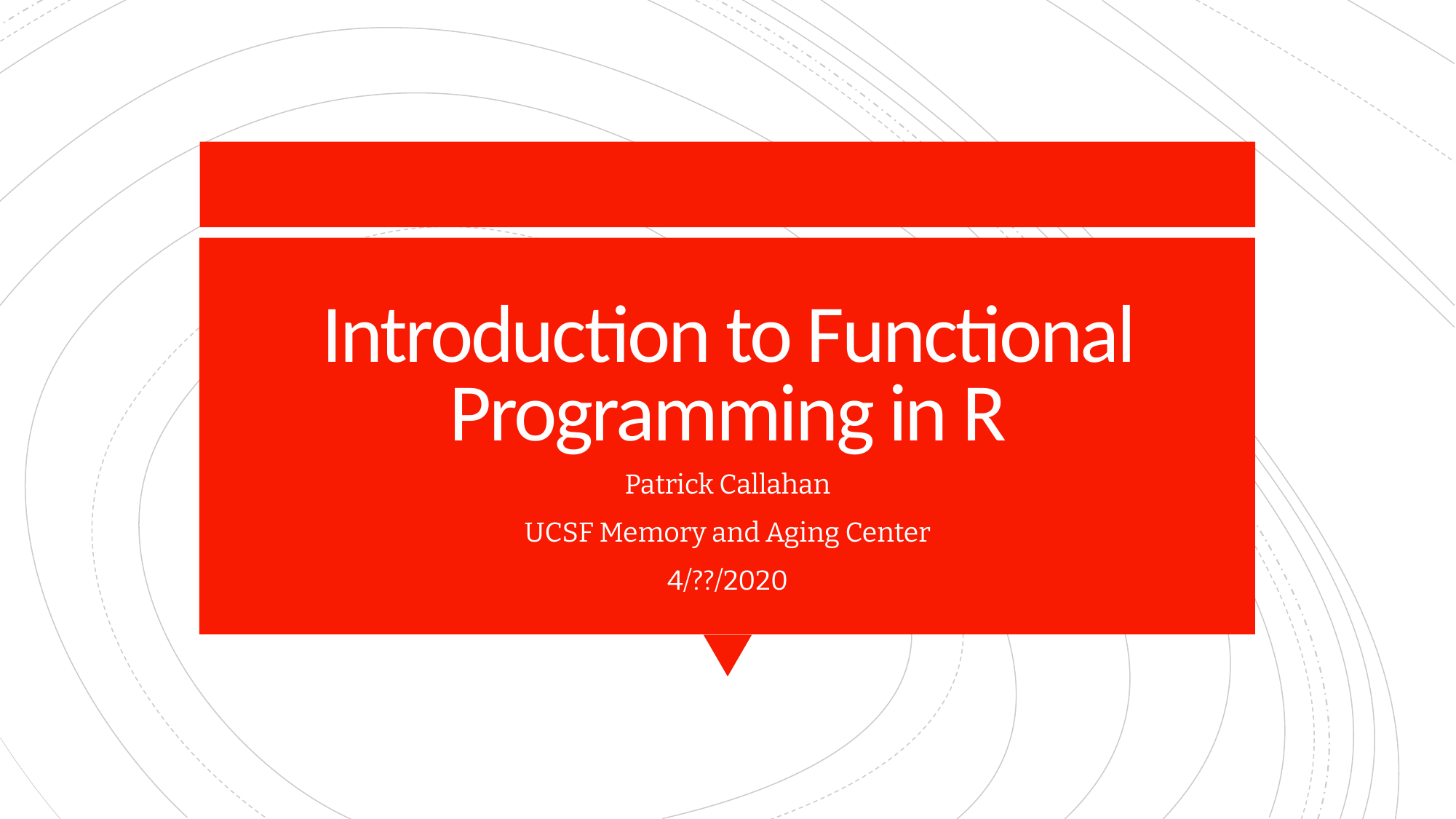

# Introduction to Functional Programming in R
Patrick Callahan
UCSF Memory and Aging Center
4/??/2020